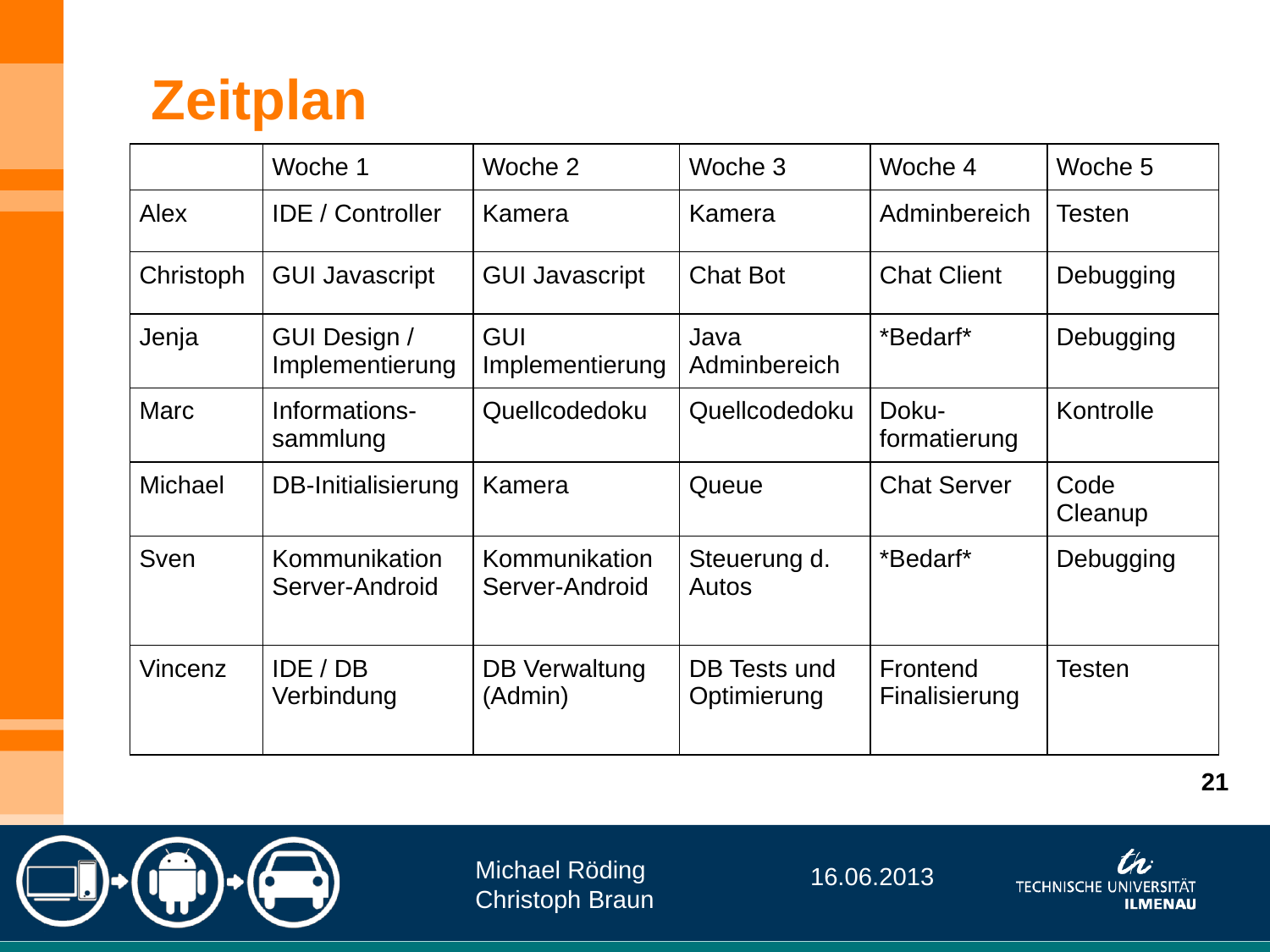

Zeitplan
|  | Woche 1 | Woche 2 | Woche 3 | Woche 4 | Woche 5 |
| --- | --- | --- | --- | --- | --- |
| Alex | IDE / Controller | Kamera | Kamera | Adminbereich | Testen |
| Christoph | GUI Javascript | GUI Javascript | Chat Bot | Chat Client | Debugging |
| Jenja | GUI Design / Implementierung | GUI Implementierung | Java Adminbereich | \*Bedarf\* | Debugging |
| Marc | Informations- sammlung | Quellcodedoku | Quellcodedoku | Doku- formatierung | Kontrolle |
| Michael | DB-Initialisierung | Kamera | Queue | Chat Server | Code Cleanup |
| Sven | Kommunikation Server-Android | Kommunikation Server-Android | Steuerung d. Autos | \*Bedarf\* | Debugging |
| Vincenz | IDE / DB Verbindung | DB Verwaltung (Admin) | DB Tests und Optimierung | Frontend Finalisierung | Testen |

21

Michael Röding
Christoph Braun
16.06.2013